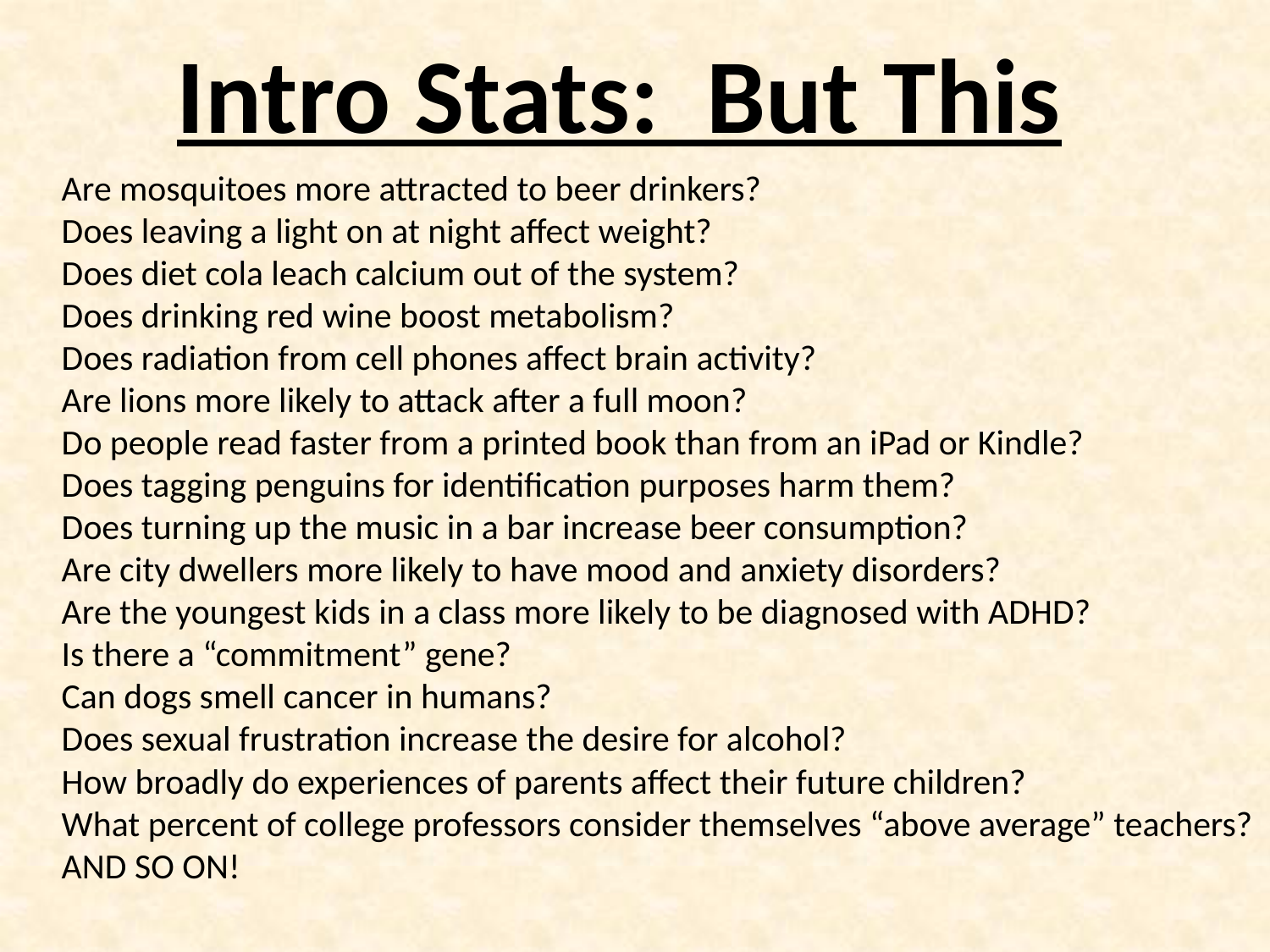

Intro Stats:  But This
Are mosquitoes more attracted to beer drinkers?
Does leaving a light on at night affect weight?
Does diet cola leach calcium out of the system?
Does drinking red wine boost metabolism?
Does radiation from cell phones affect brain activity?
Are lions more likely to attack after a full moon?
Do people read faster from a printed book than from an iPad or Kindle?
Does tagging penguins for identification purposes harm them?
Does turning up the music in a bar increase beer consumption?
Are city dwellers more likely to have mood and anxiety disorders?
Are the youngest kids in a class more likely to be diagnosed with ADHD?
Is there a “commitment” gene?
Can dogs smell cancer in humans?
Does sexual frustration increase the desire for alcohol?
How broadly do experiences of parents affect their future children?
What percent of college professors consider themselves “above average” teachers?
AND SO ON!